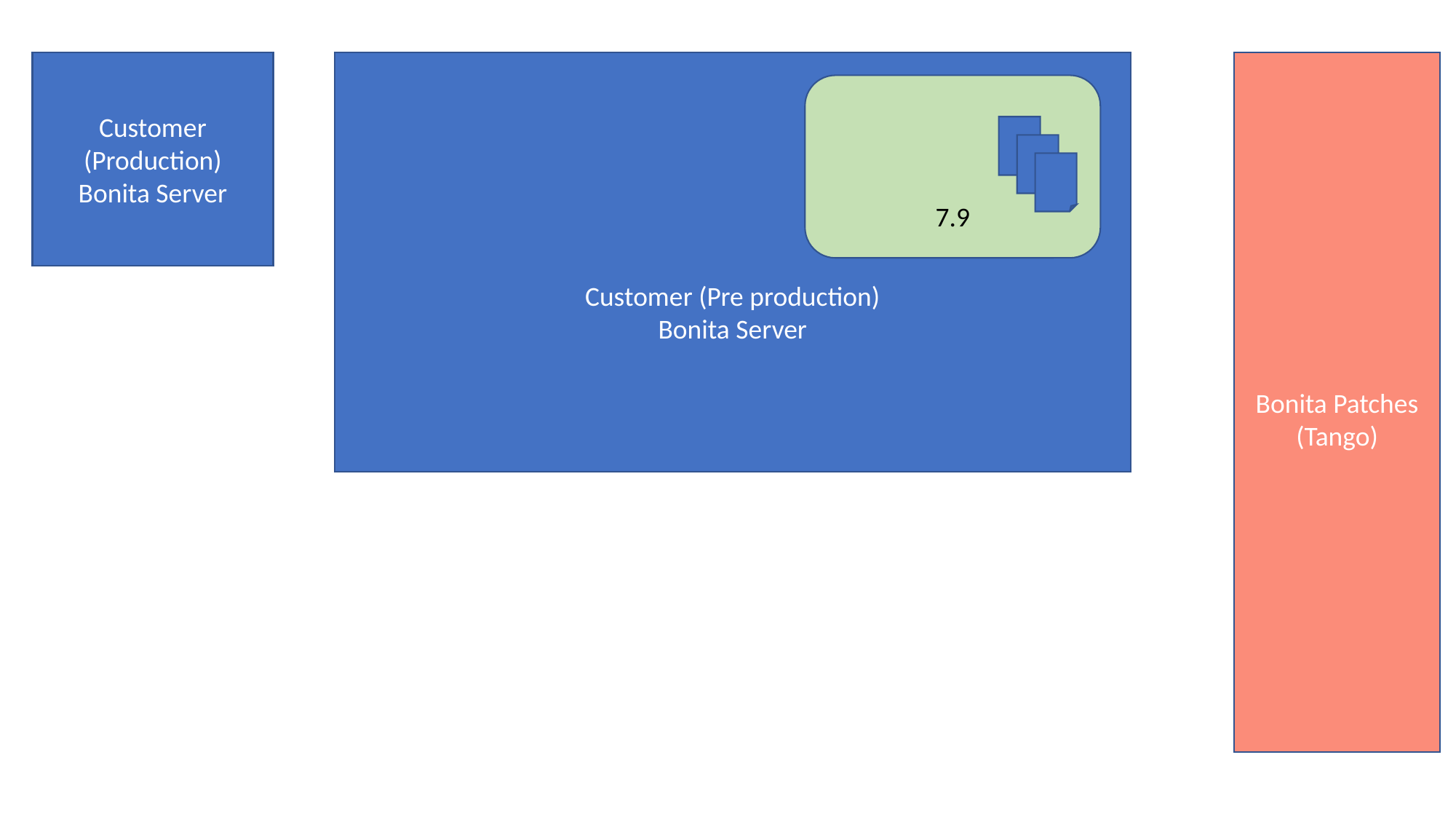

Customer
(Production)
Bonita Server

Customer (Pre production)
Bonita Server

Bonita Patches (Tango)

7.9